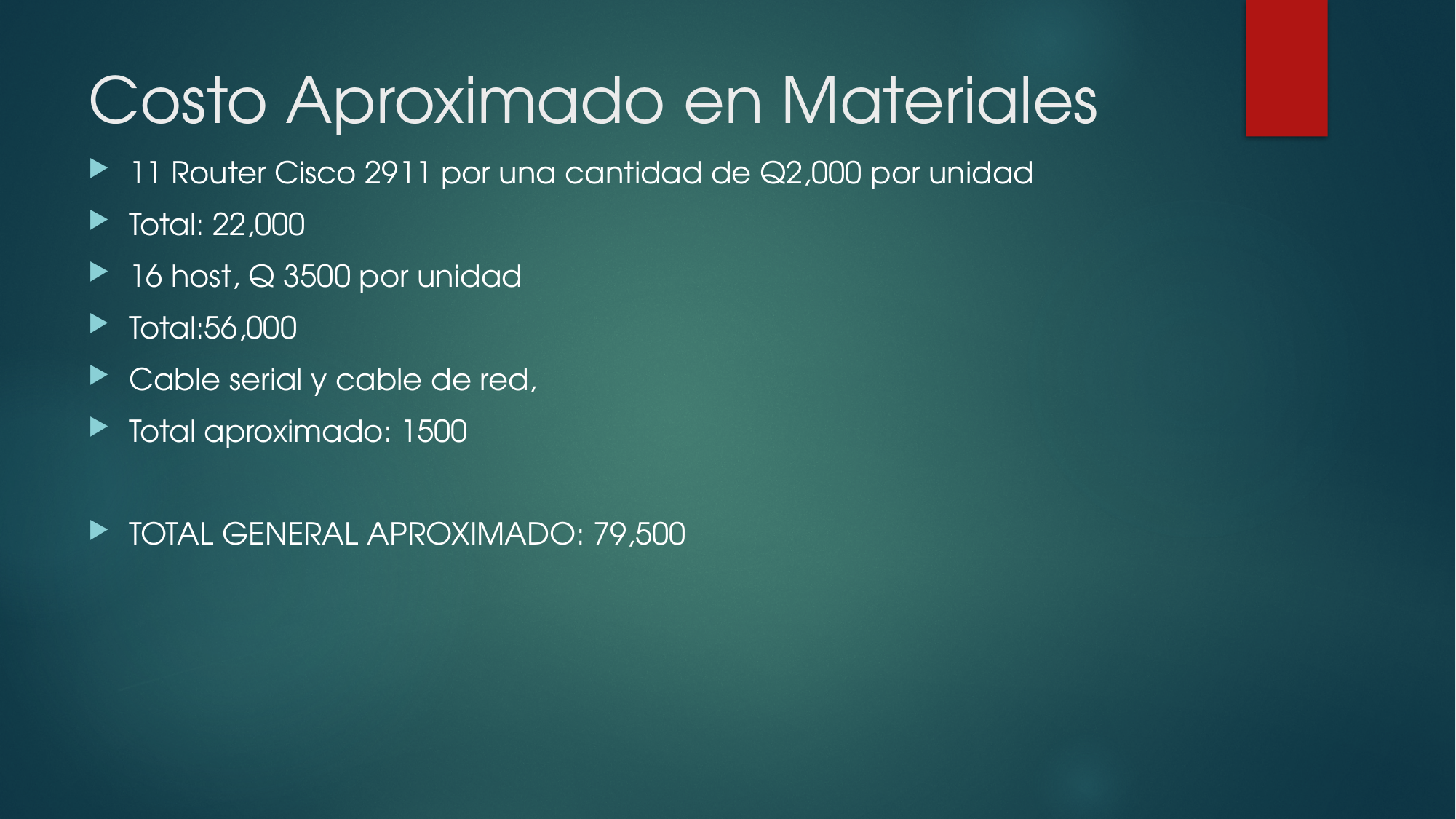

# Costo Aproximado en Materiales
11 Router Cisco 2911 por una cantidad de Q2,000 por unidad
Total: 22,000
16 host, Q 3500 por unidad
Total:56,000
Cable serial y cable de red,
Total aproximado: 1500

TOTAL GENERAL APROXIMADO: 79,500